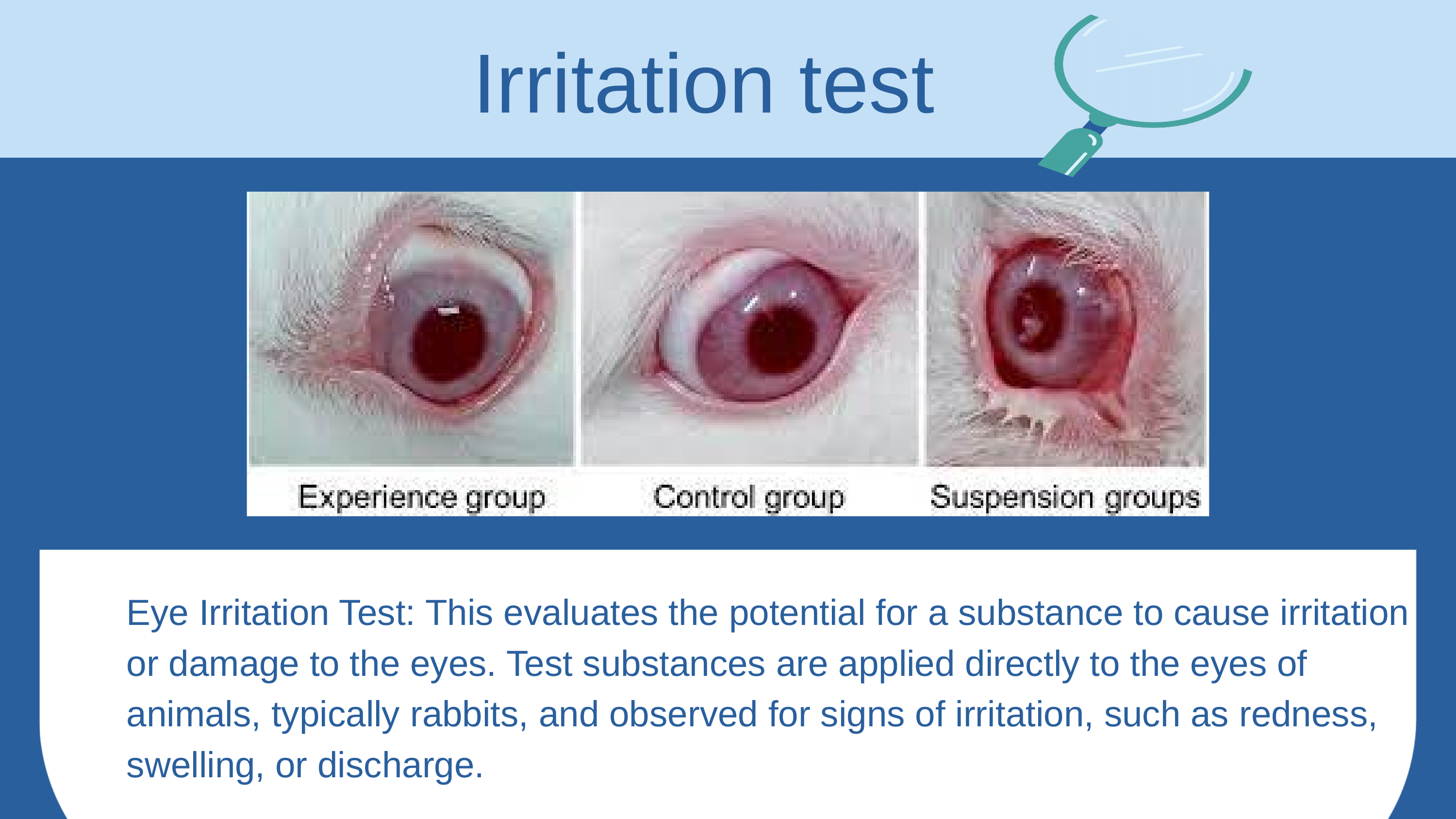

Irritation test

Eye Irritation Test: This evaluates the potential for a substance to cause irritation or damage to the eyes. Test substances are applied directly to the eyes of animals, typically rabbits, and observed for signs of irritation, such as redness, swelling, or discharge.